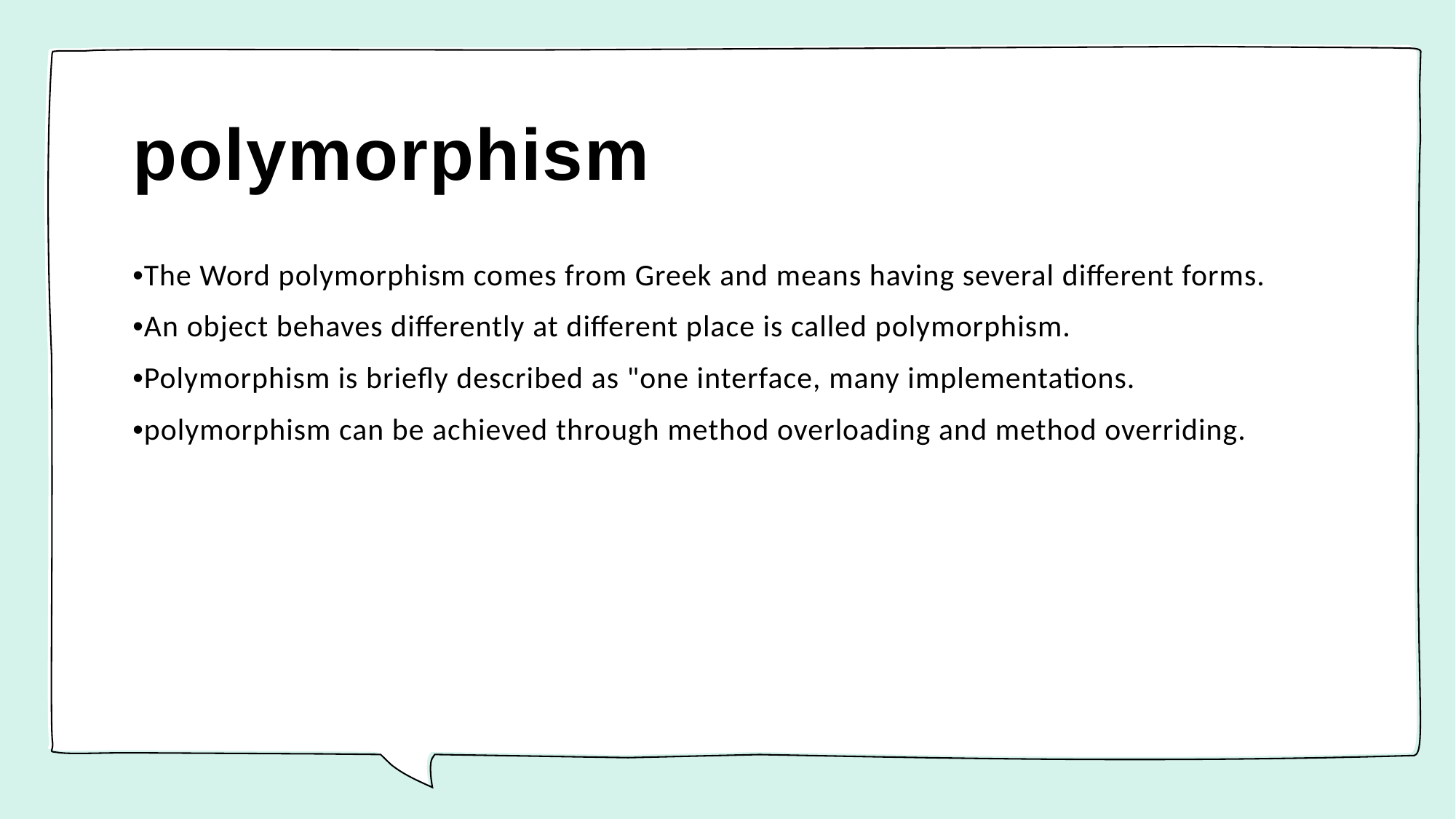

# polymorphism
•The Word polymorphism comes from Greek and means having several different forms.
•An object behaves differently at different place is called polymorphism.
•Polymorphism is briefly described as "one interface, many implementations.
•polymorphism can be achieved through method overloading and method overriding.